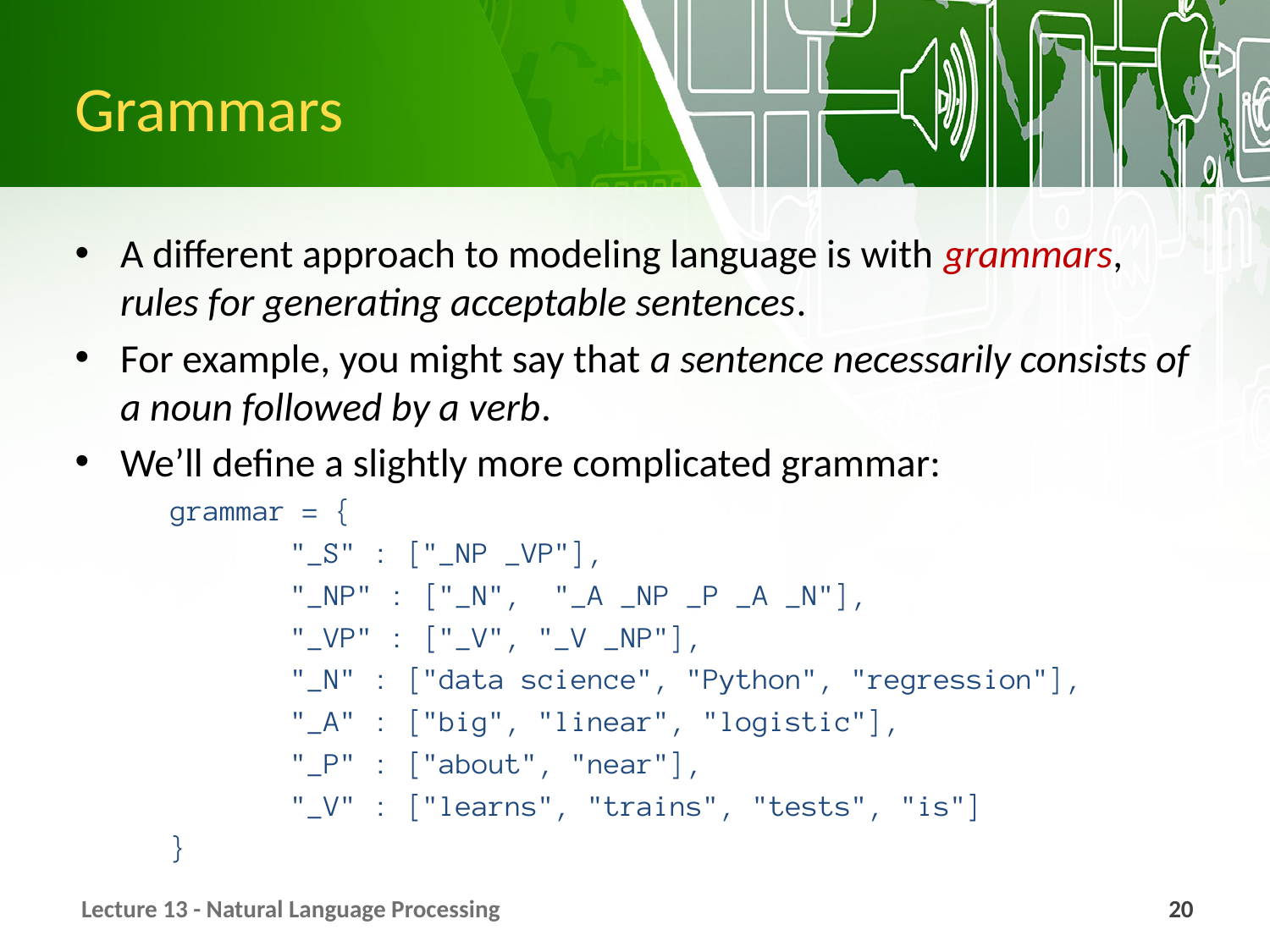

# Grammars
A different approach to modeling language is with grammars, rules for generating acceptable sentences.
For example, you might say that a sentence necessarily consists of a noun followed by a verb.
We’ll define a slightly more complicated grammar:
grammar = {
	"_S" : ["_NP _VP"],
	"_NP" : ["_N",  "_A _NP _P _A _N"],
	"_VP" : ["_V", "_V _NP"],
	"_N" : ["data science", "Python", "regression"],
	"_A" : ["big", "linear", "logistic"],
	"_P" : ["about", "near"],
	"_V" : ["learns", "trains", "tests", "is"]
}
Lecture 13 - Natural Language Processing
20